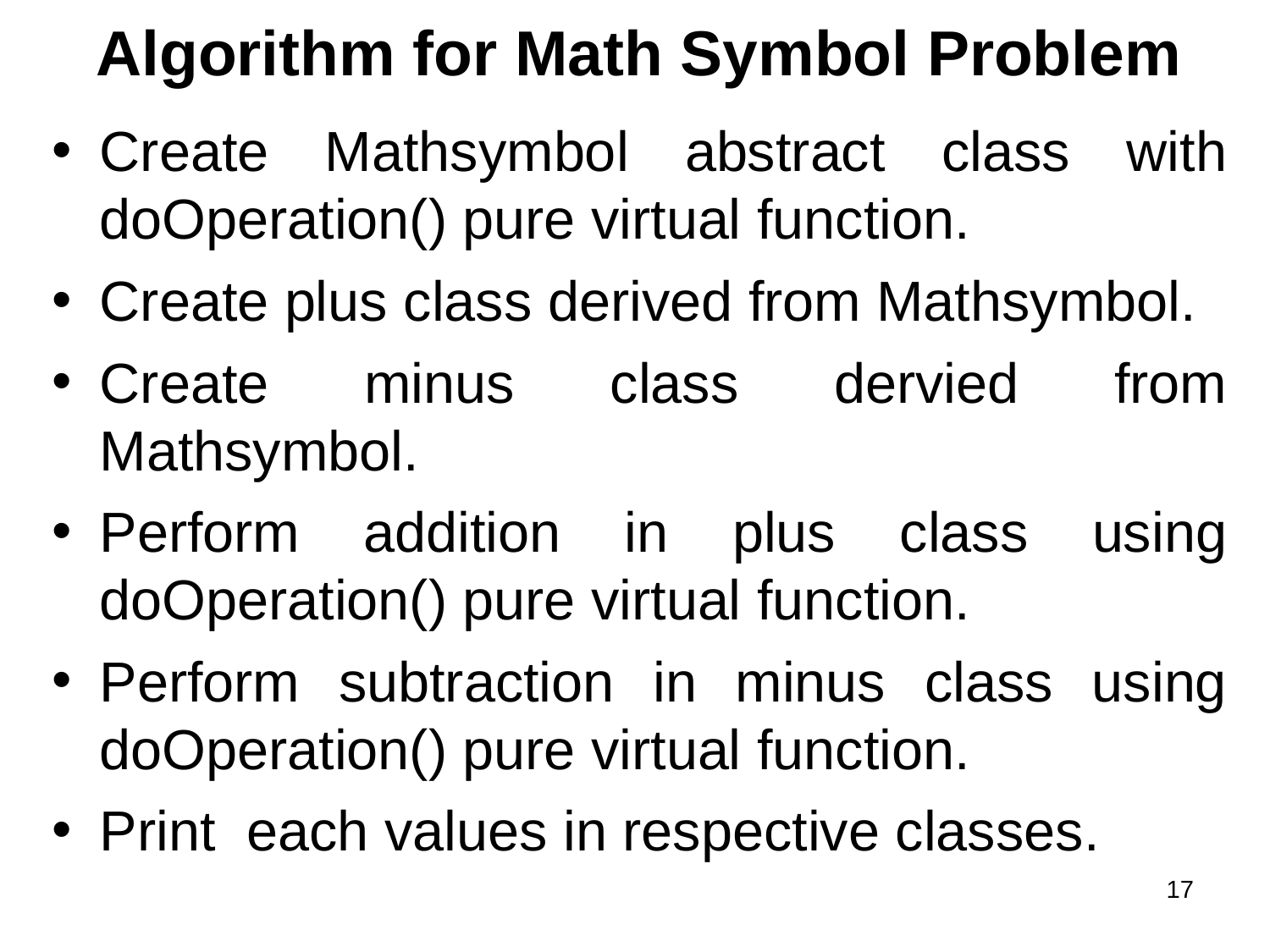

Algorithm for Math Symbol Problem
Create Mathsymbol abstract class with doOperation() pure virtual function.
Create plus class derived from Mathsymbol.
Create minus class dervied from Mathsymbol.
Perform addition in plus class using doOperation() pure virtual function.
Perform subtraction in minus class using doOperation() pure virtual function.
Print  each values in respective classes.
17